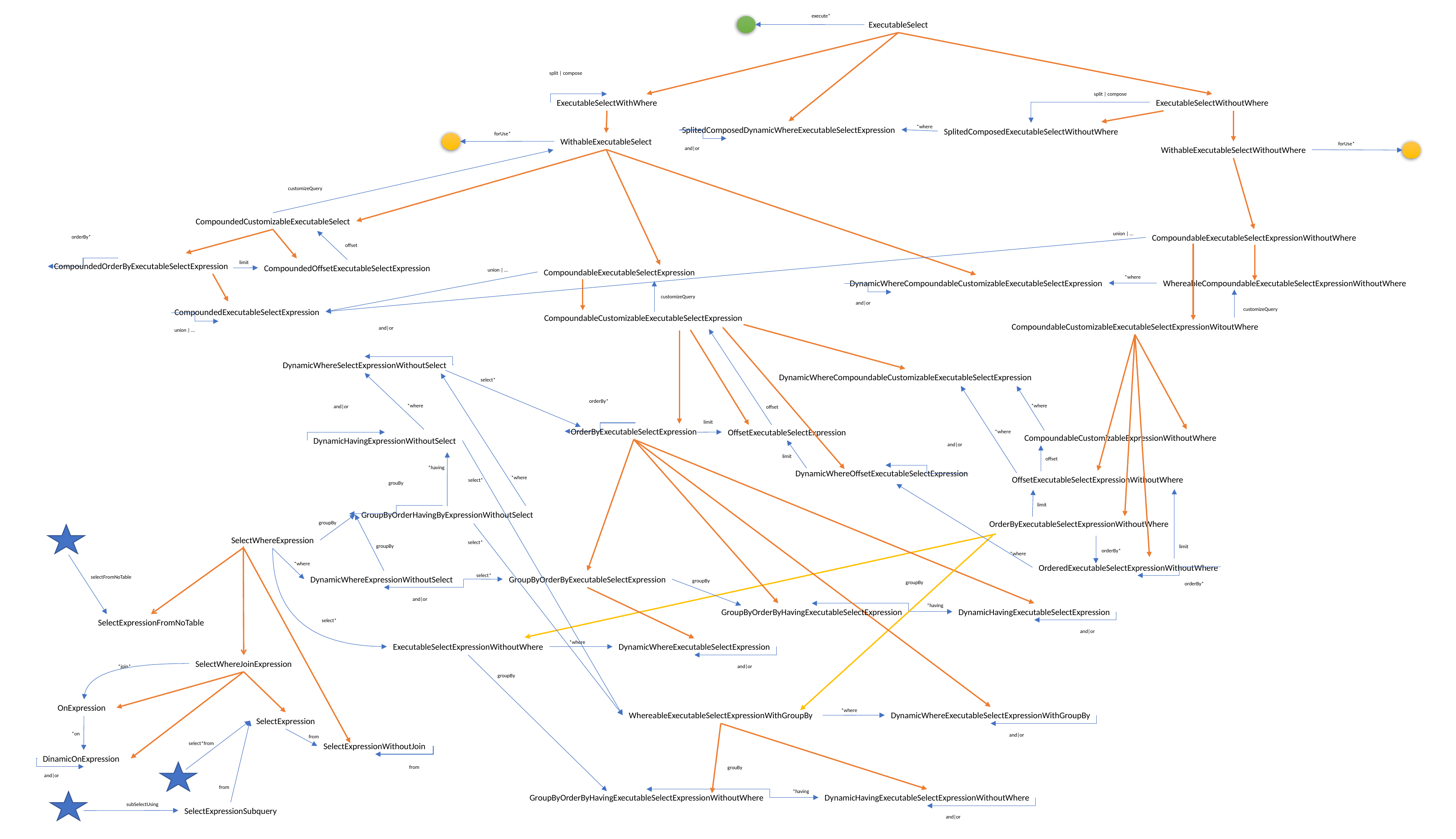

execute*

ExecutableSelect
split | compose
split | compose
ExecutableSelectWithWhere
ExecutableSelectWithoutWhere
*where
SplitedComposedDynamicWhereExecutableSelectExpression
SplitedComposedExecutableSelectWithoutWhere
forUse*

WithableExecutableSelect
forUse*
WithableExecutableSelectWithoutWhere

and|or
customizeQuery
CompoundedCustomizableExecutableSelect
union | …
CompoundableExecutableSelectExpressionWithoutWhere
orderBy*
offset
limit
CompoundedOrderByExecutableSelectExpression
CompoundedOffsetExecutableSelectExpression
union | …
CompoundableExecutableSelectExpression
*where
DynamicWhereCompoundableCustomizableExecutableSelectExpression
WhereableCompoundableExecutableSelectExpressionWithoutWhere
customizeQuery
and|or
customizeQuery
CompoundedExecutableSelectExpression
CompoundableCustomizableExecutableSelectExpression
CompoundableCustomizableExecutableSelectExpressionWitoutWhere
and|or
union | …
DynamicWhereSelectExpressionWithoutSelect
DynamicWhereCompoundableCustomizableExecutableSelectExpression
select*
orderBy*
*where
*where
and|or
offset
limit
OrderByExecutableSelectExpression
OffsetExecutableSelectExpression
*where
CompoundableCustomizableExpressionWithoutWhere
DynamicHavingExpressionWithoutSelect
and|or
limit
offset
*having
DynamicWhereOffsetExecutableSelectExpression
OffsetExecutableSelectExpressionWithoutWhere
*where
select*
grouBy
limit
GroupByOrderHavingByExpressionWithoutSelect
OrderByExecutableSelectExpressionWithoutWhere
groupBy

SelectWhereExpression
select*
groupBy
limit
orderBy*
*where
*where
OrderedExecutableSelectExpressionWithoutWhere
select*
selectFromNoTable
DynamicWhereExpressionWithoutSelect
GroupByOrderByExecutableSelectExpression
groupBy
groupBy
orderBy*
and|or
*having
GroupByOrderByHavingExecutableSelectExpression
DynamicHavingExecutableSelectExpression
select*
SelectExpressionFromNoTable
and|or
*where
ExecutableSelectExpressionWithoutWhere
DynamicWhereExecutableSelectExpression
SelectWhereJoinExpression
*join*
and|or
groupBy
OnExpression
*where
WhereableExecutableSelectExpressionWithGroupBy
DynamicWhereExecutableSelectExpressionWithGroupBy
SelectExpression
*on
and|or
from
select*from

SelectExpressionWithoutJoin
DinamicOnExpression
from
grouBy

and|or
from
*having
GroupByOrderByHavingExecutableSelectExpressionWithoutWhere
DynamicHavingExecutableSelectExpressionWithoutWhere

subSelectUsing
SelectExpressionSubquery
and|or